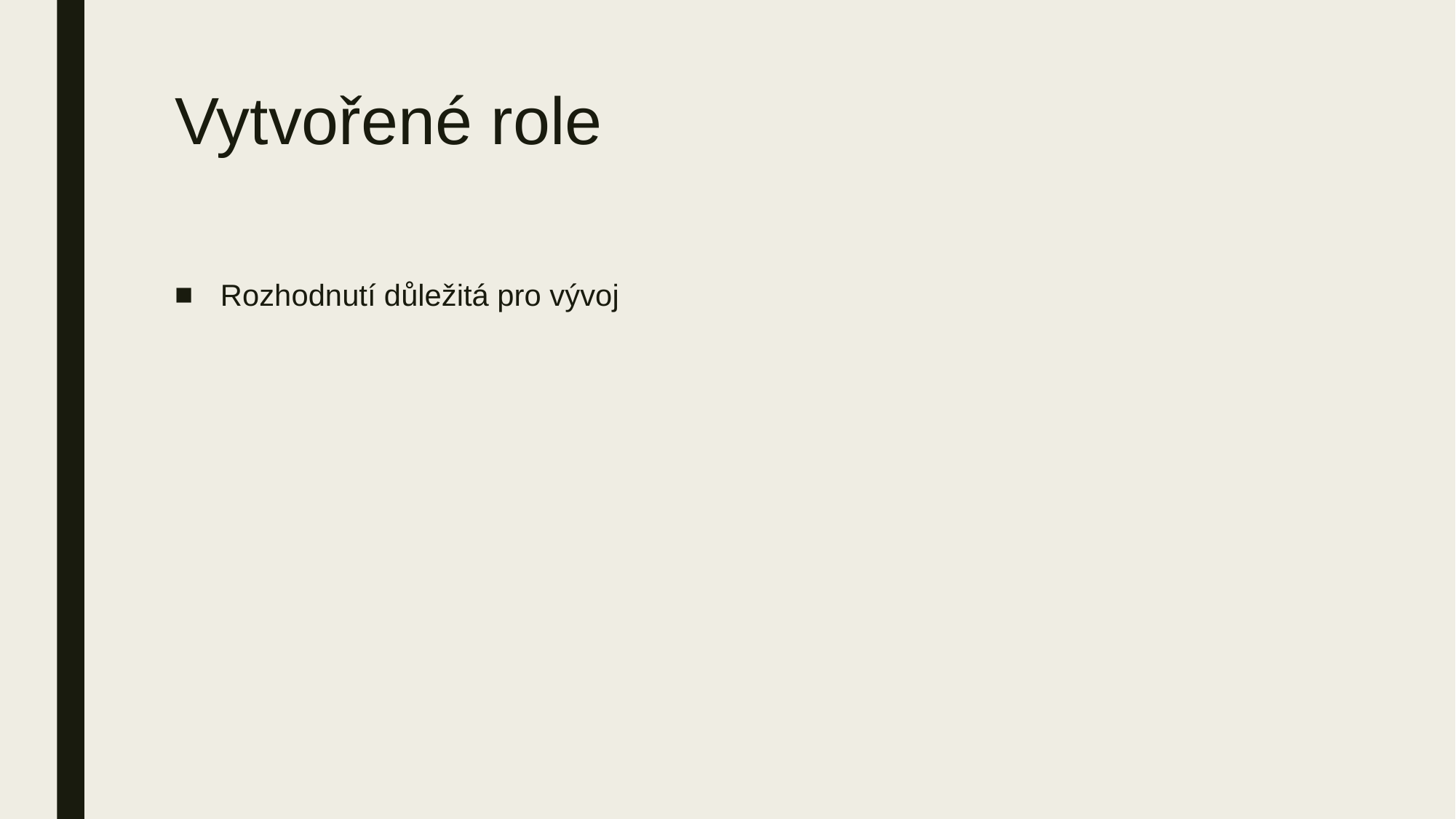

# Vytvořené role
Rozhodnutí důležitá pro vývoj